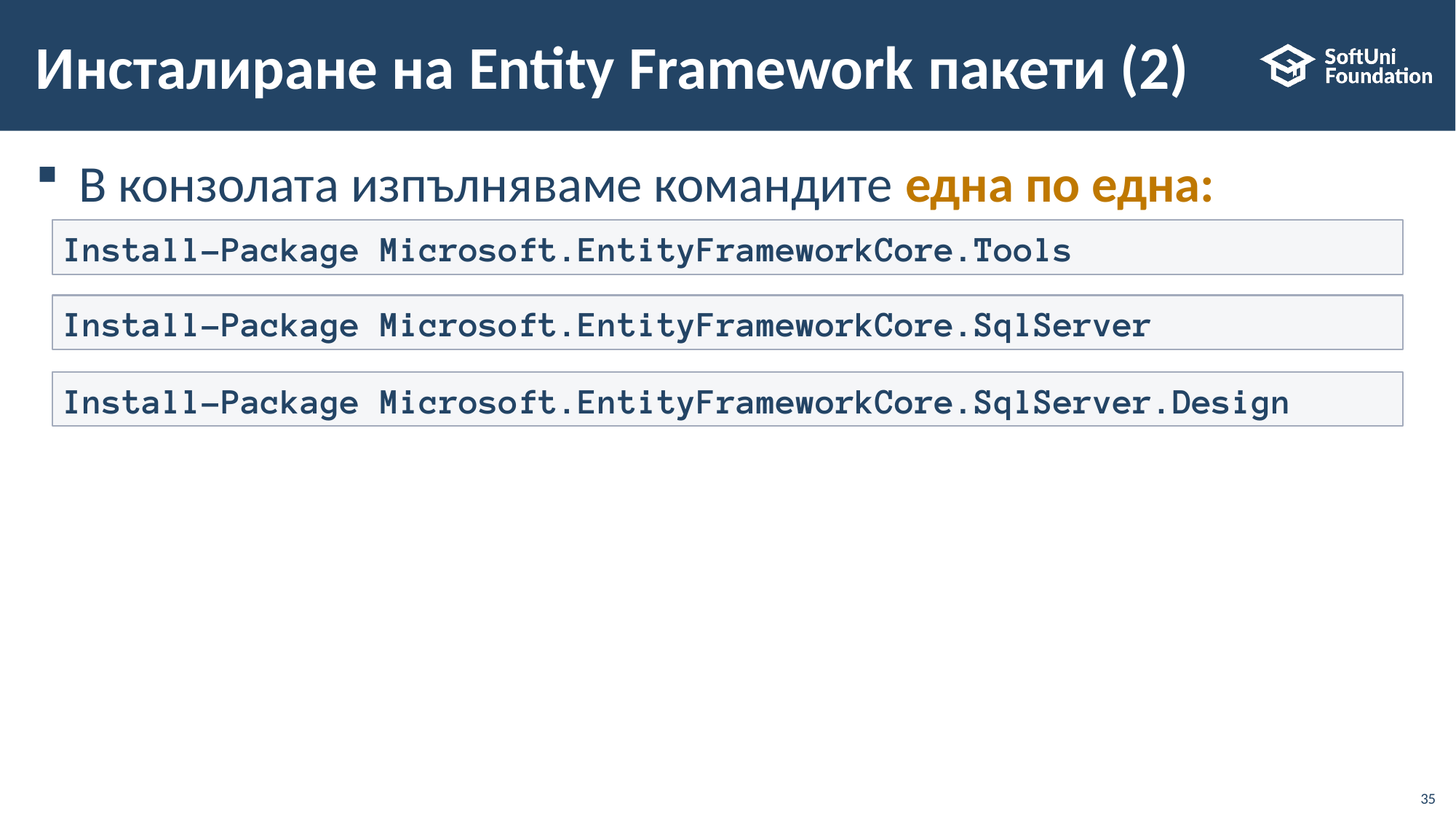

# Инсталиране на Entity Framework пакети (2)
В конзолата изпълняваме командите една по една:
Install-Package Microsoft.EntityFrameworkCore.Tools
Install-Package Microsoft.EntityFrameworkCore.SqlServer
Install-Package Microsoft.EntityFrameworkCore.SqlServer.Design
35